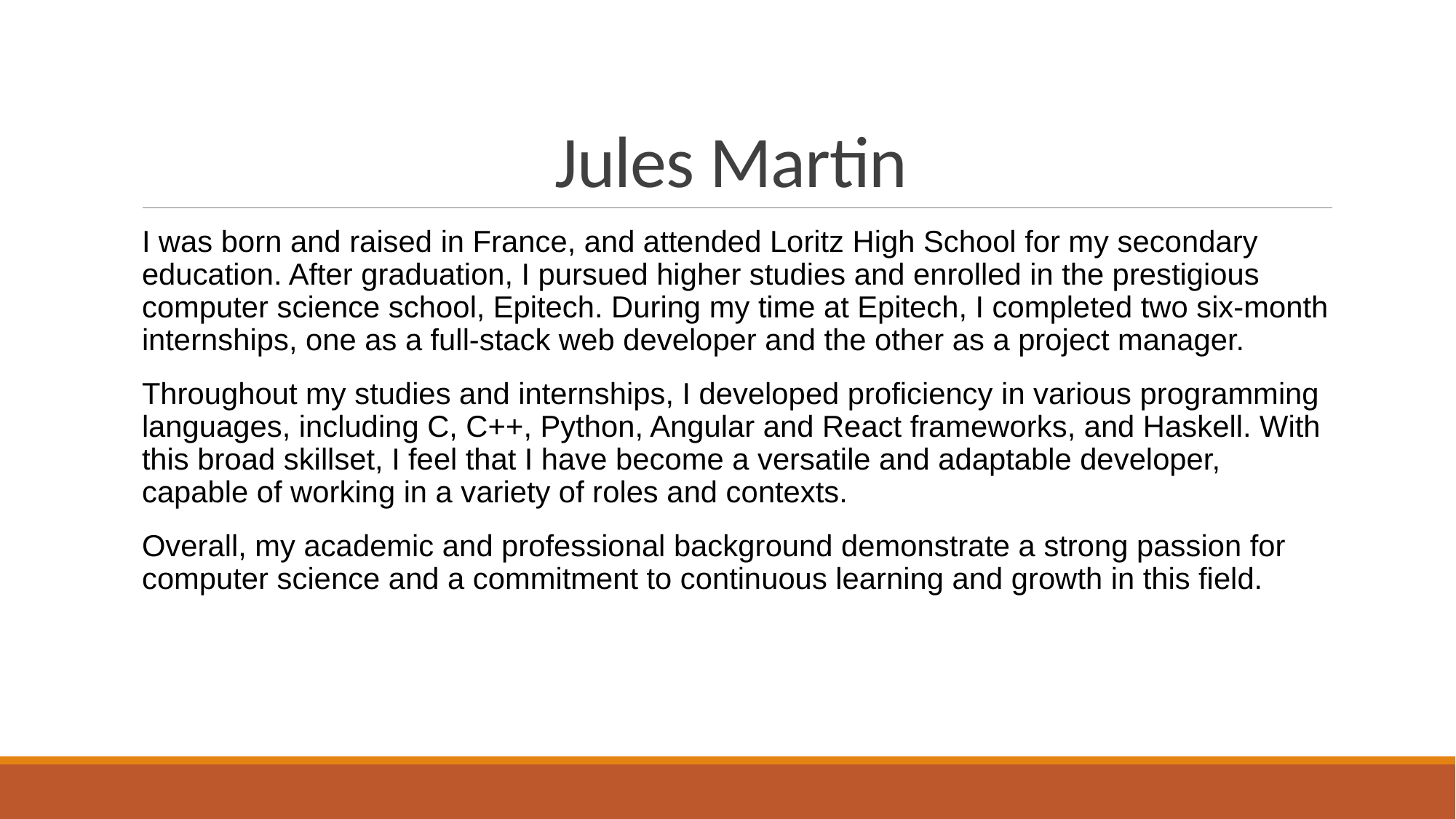

# Jules Martin
I was born and raised in France, and attended Loritz High School for my secondary education. After graduation, I pursued higher studies and enrolled in the prestigious computer science school, Epitech. During my time at Epitech, I completed two six-month internships, one as a full-stack web developer and the other as a project manager.
Throughout my studies and internships, I developed proficiency in various programming languages, including C, C++, Python, Angular and React frameworks, and Haskell. With this broad skillset, I feel that I have become a versatile and adaptable developer, capable of working in a variety of roles and contexts.
Overall, my academic and professional background demonstrate a strong passion for computer science and a commitment to continuous learning and growth in this field.